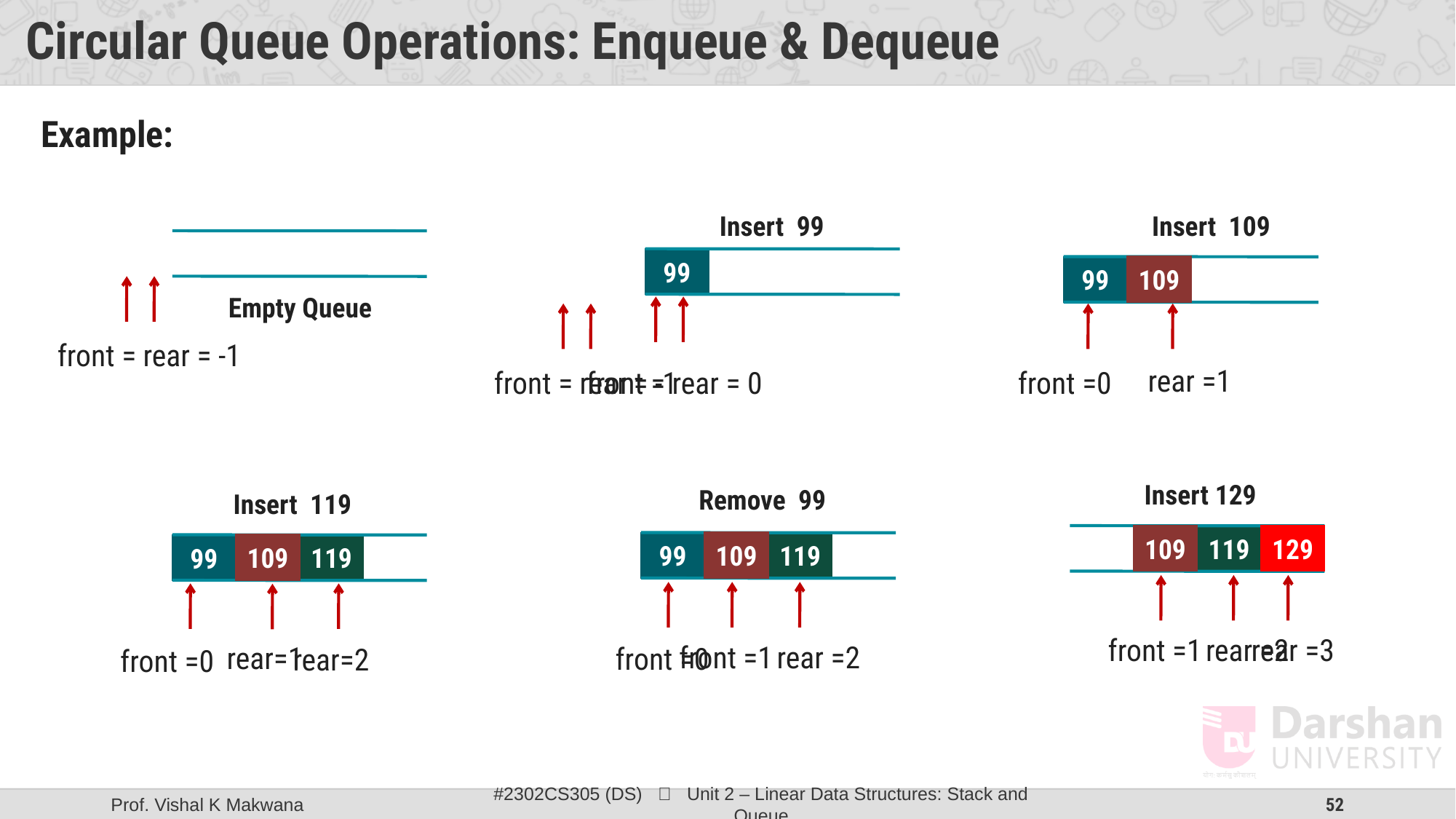

# Circular Queue Operations: Enqueue & Dequeue

Example:
Insert  99
Insert  109
99
109
99
Empty Queue
front = rear = -1
rear =1
front = rear = -1
front = rear = 0
front =0
Insert 129
Remove  99
Insert  119
109
119
129
109
119
99
109
119
99
front =1
 rear =2
 rear =3
front =1
 rear =2
rear=1
front =0
rear=2
front =0